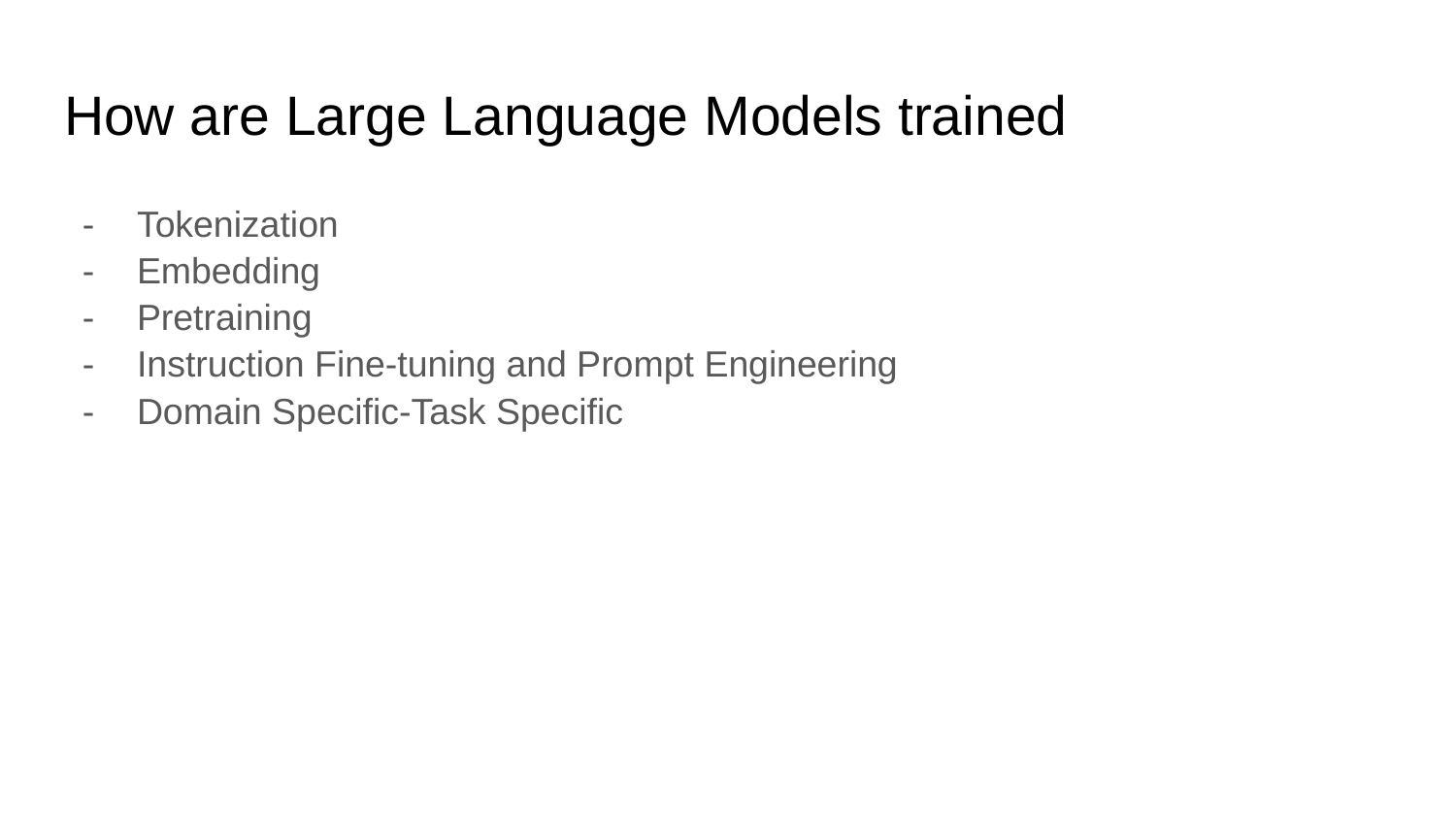

# How are Large Language Models trained
Tokenization
Embedding
Pretraining
Instruction Fine-tuning and Prompt Engineering
Domain Specific-Task Specific